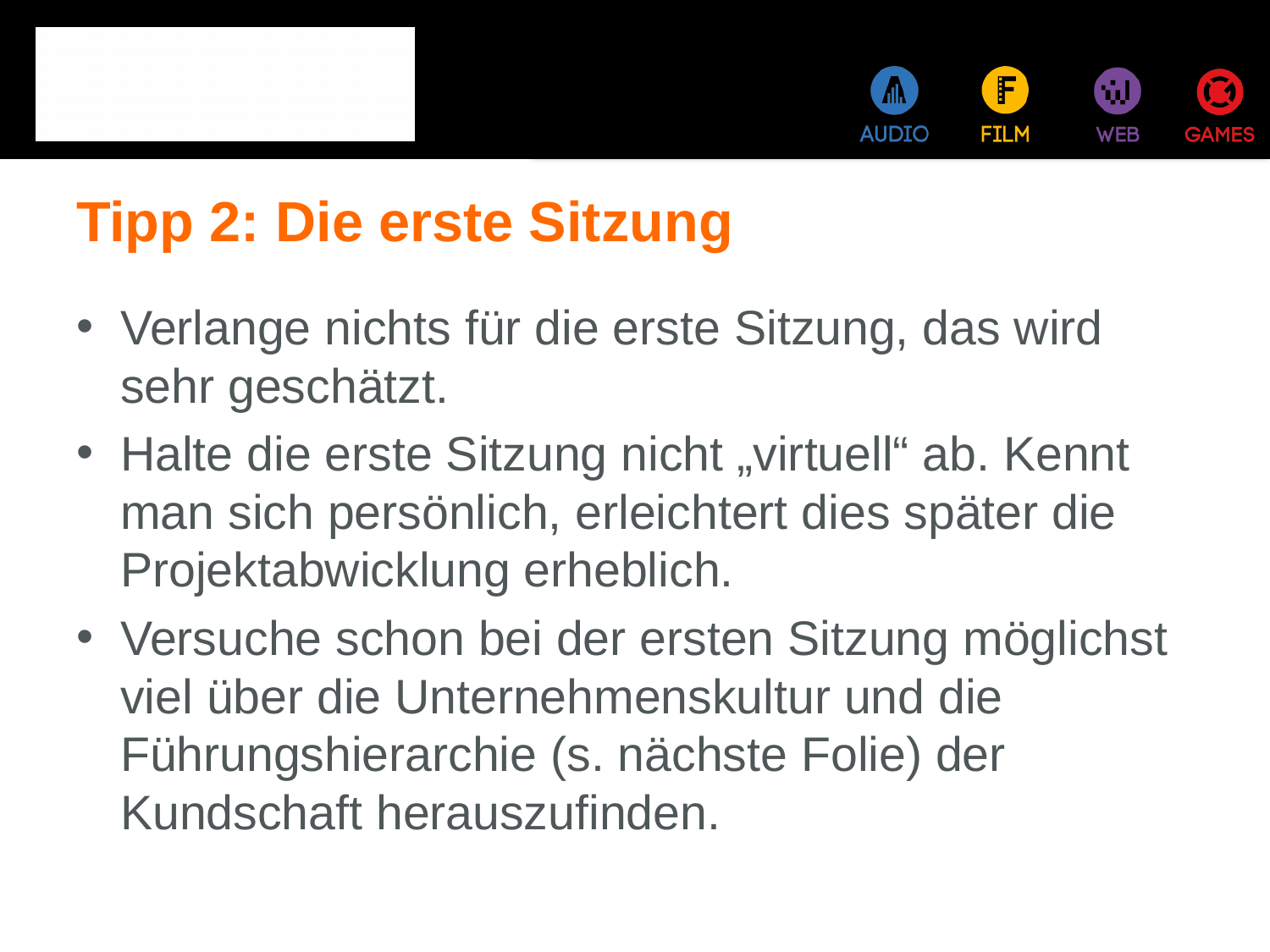

# Tipp 2: Die erste Sitzung
Verlange nichts für die erste Sitzung, das wird sehr geschätzt.
Halte die erste Sitzung nicht „virtuell“ ab. Kennt man sich persönlich, erleichtert dies später die Projektabwicklung erheblich.
Versuche schon bei der ersten Sitzung möglichst viel über die Unternehmenskultur und die Führungshierarchie (s. nächste Folie) der Kundschaft herauszufinden.